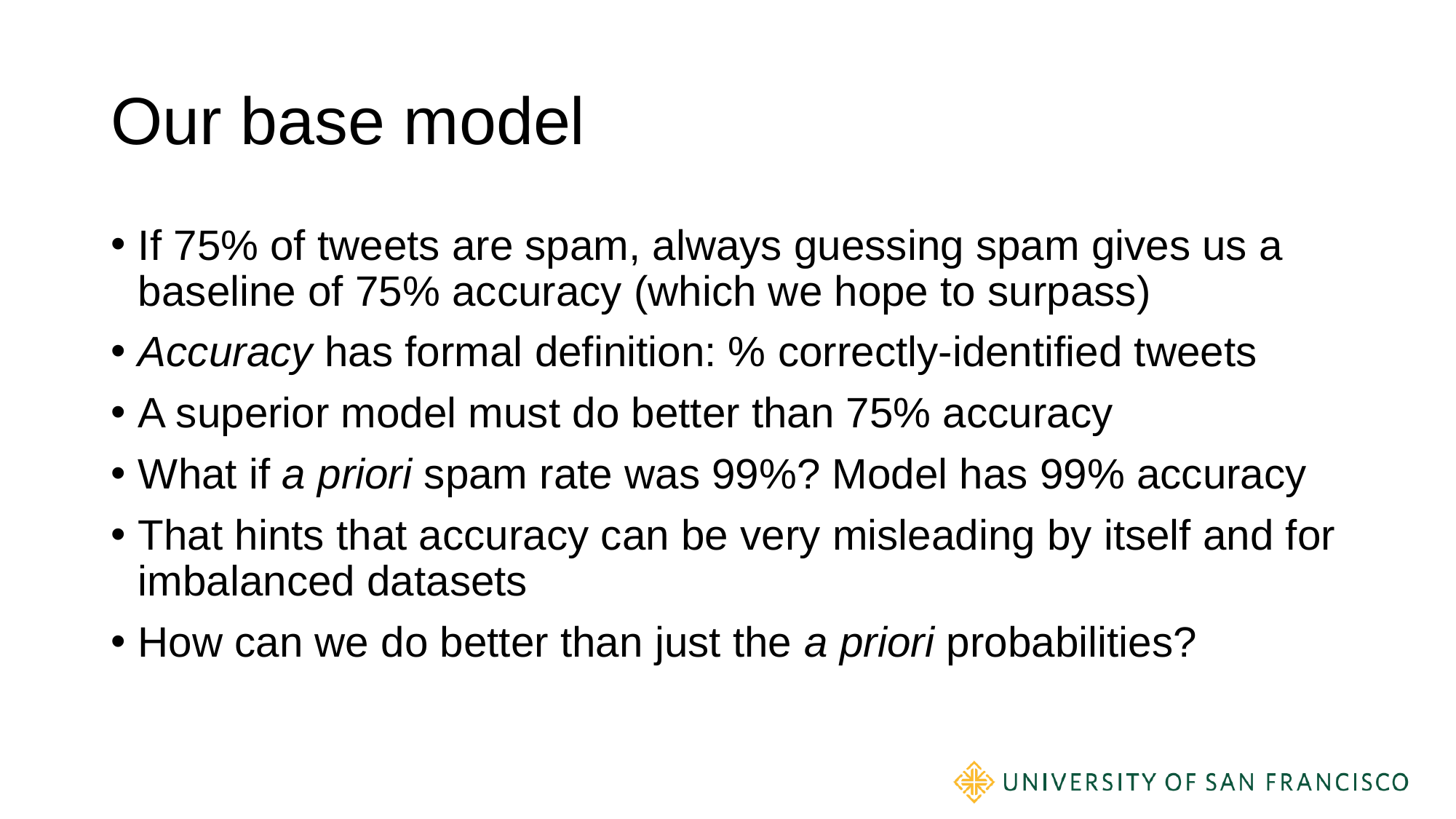

# Our base model
If 75% of tweets are spam, always guessing spam gives us a baseline of 75% accuracy (which we hope to surpass)
Accuracy has formal definition: % correctly-identified tweets
A superior model must do better than 75% accuracy
What if a priori spam rate was 99%? Model has 99% accuracy
That hints that accuracy can be very misleading by itself and for imbalanced datasets
How can we do better than just the a priori probabilities?